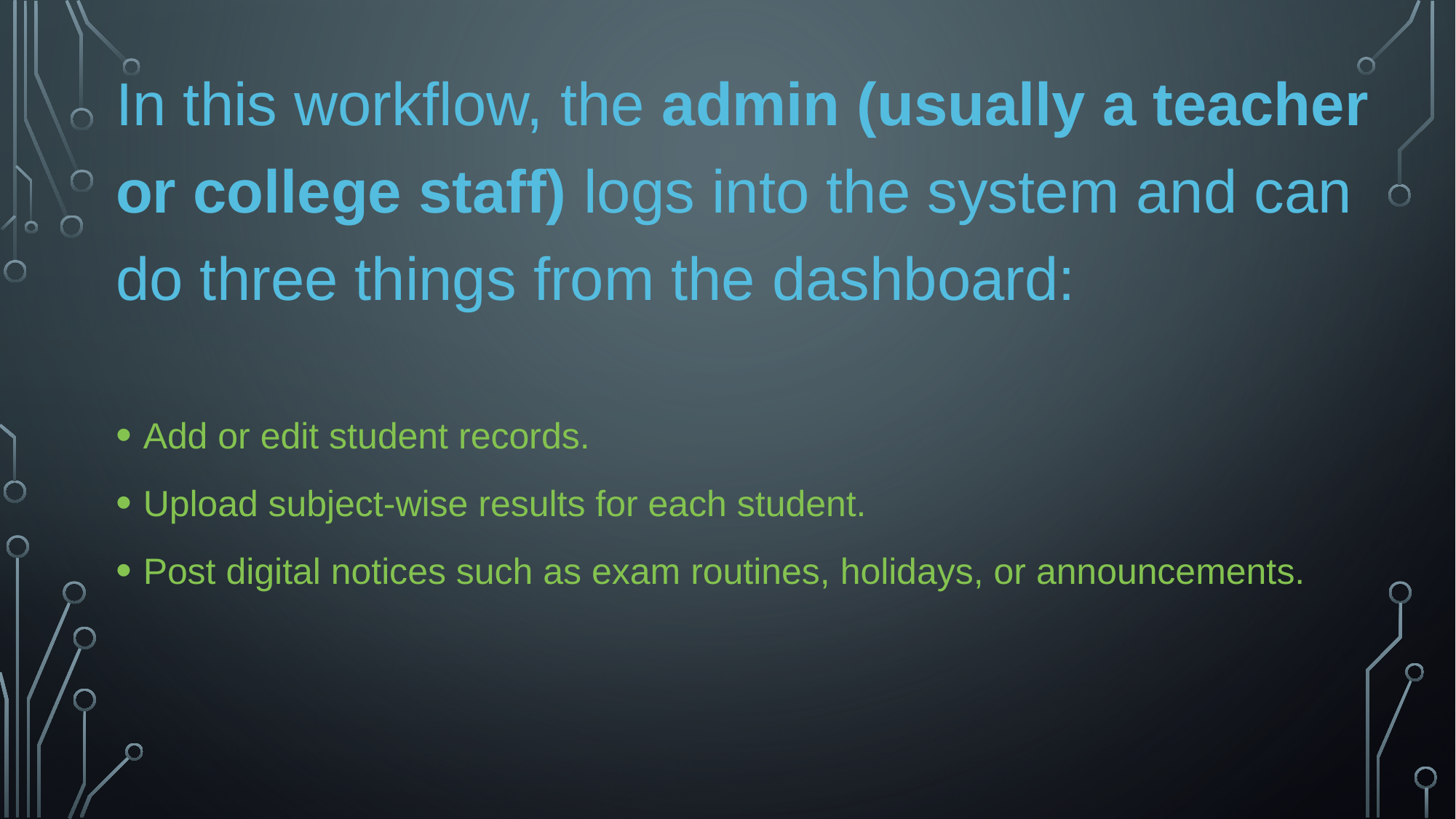

In this workflow, the admin (usually a teacher or college staff) logs into the system and can do three things from the dashboard:

Add or edit student records.
Upload subject-wise results for each student.
Post digital notices such as exam routines, holidays, or announcements.